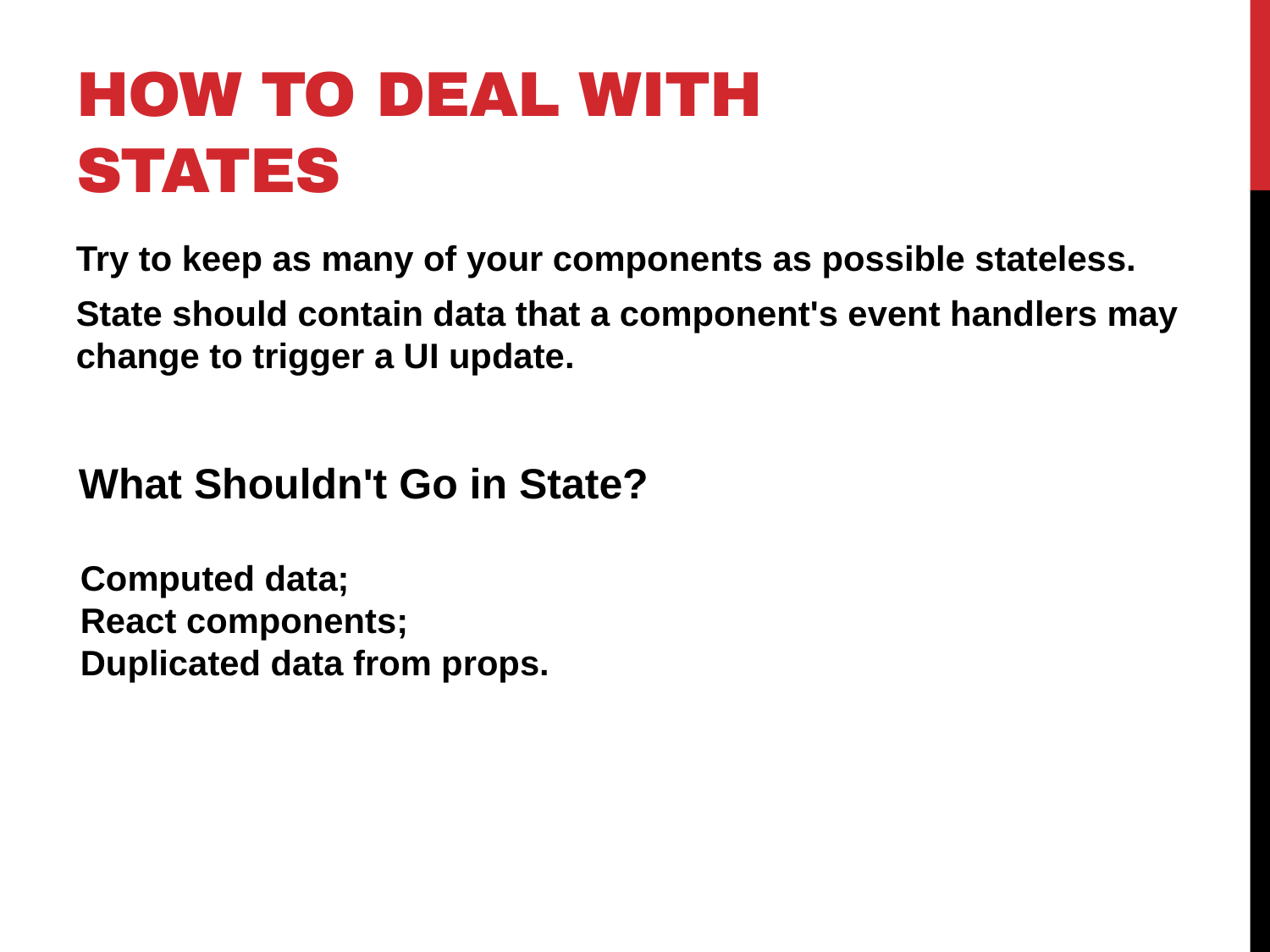

# How to deal with states
Try to keep as many of your components as possible stateless.
State should contain data that a component's event handlers may change to trigger a UI update.
What Shouldn't Go in State?
Computed data;
React components;
Duplicated data from props.